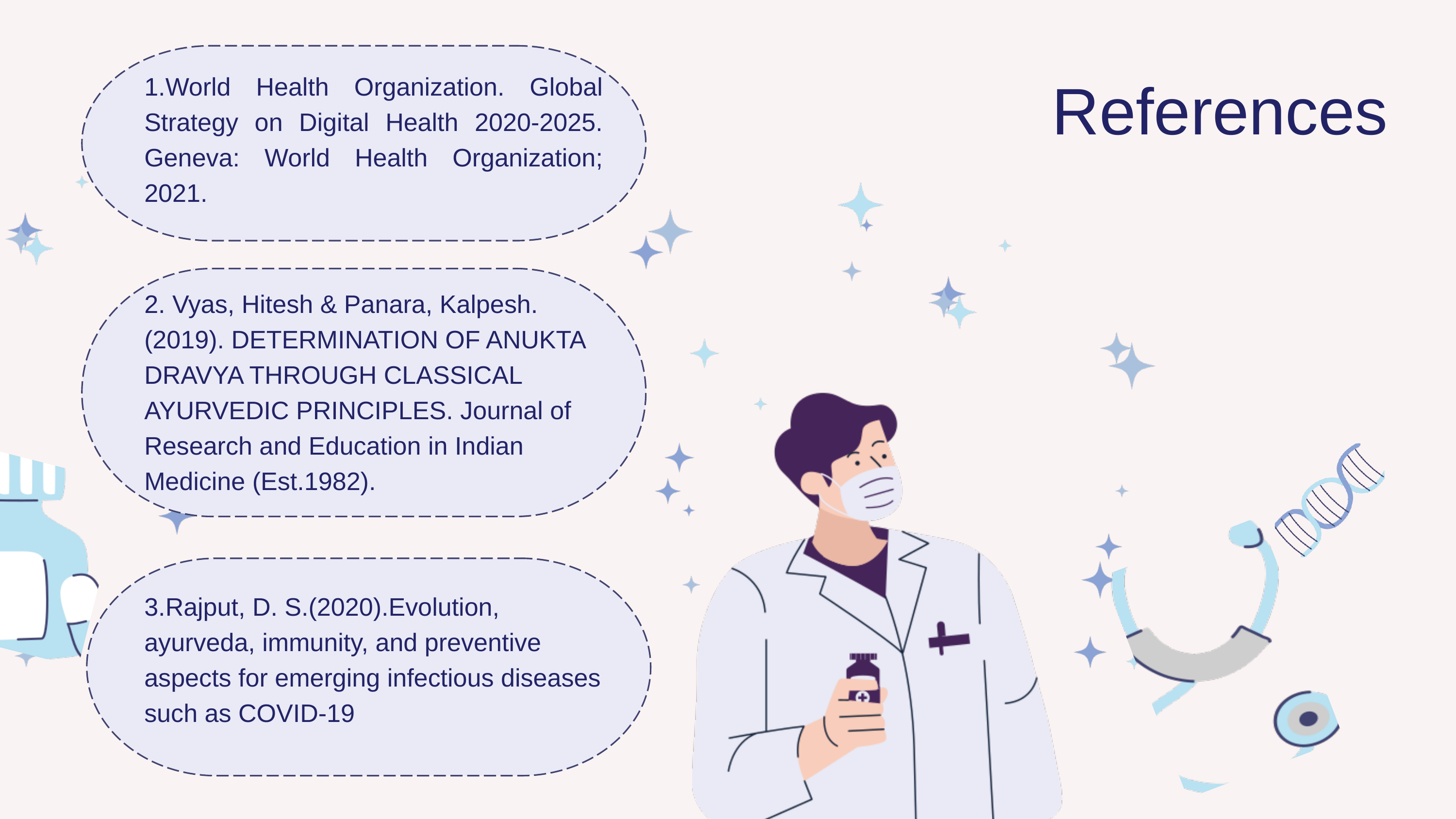

References
1.World Health Organization. Global Strategy on Digital Health 2020-2025. Geneva: World Health Organization; 2021.

2. Vyas, Hitesh & Panara, Kalpesh. (2019). DETERMINATION OF ANUKTA DRAVYA THROUGH CLASSICAL AYURVEDIC PRINCIPLES. Journal of Research and Education in Indian Medicine (Est.1982).

3.Rajput, D. S.(2020).Evolution, ayurveda, immunity, and preventive aspects for emerging infectious diseases such as COVID-19